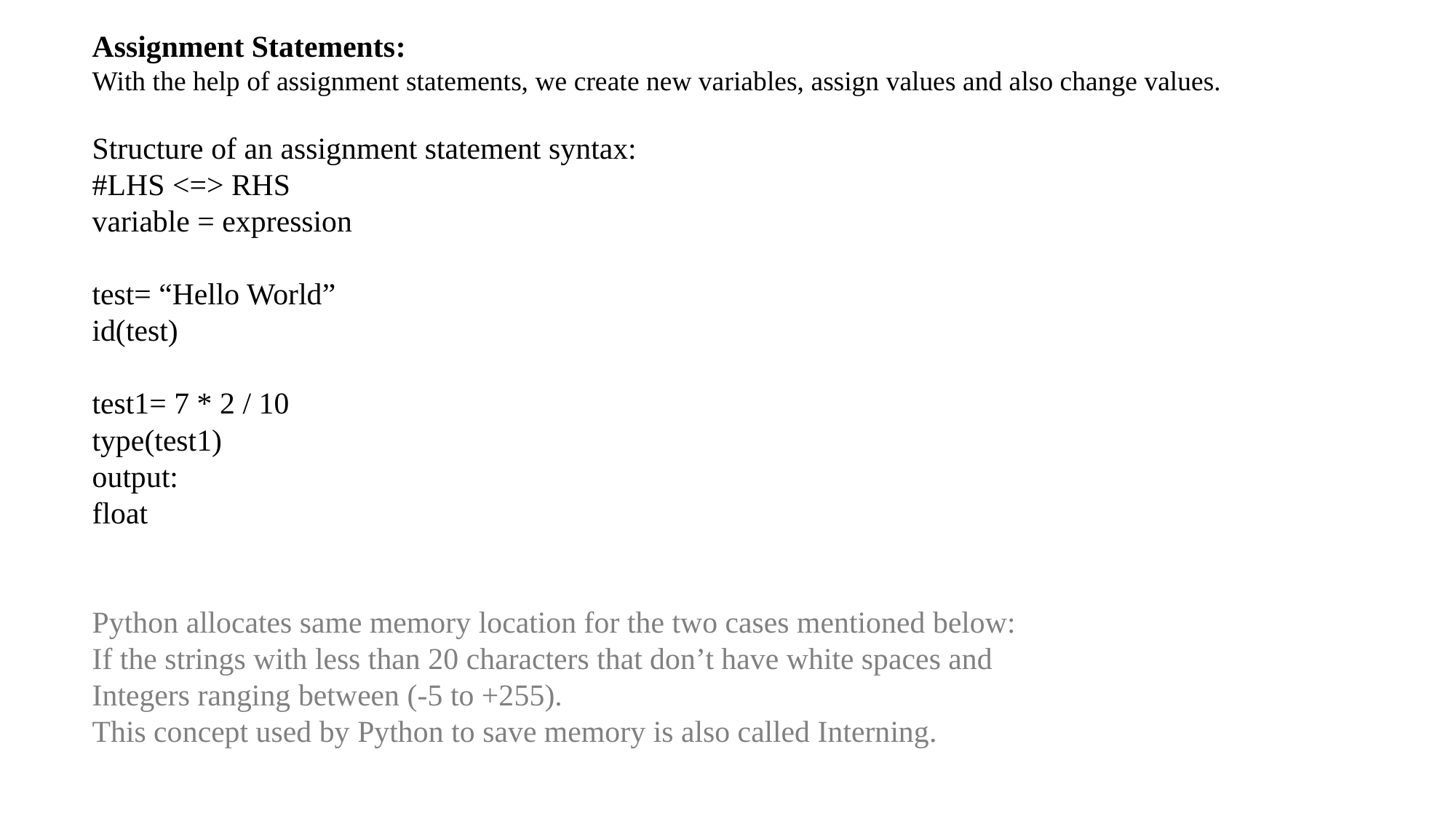

Assignment Statements:
With the help of assignment statements, we create new variables, assign values and also change values.

Structure of an assignment statement syntax:
#LHS <=> RHS
variable = expression

test= “Hello World”
id(test)

test1= 7 * 2 / 10
type(test1)
output:
float

Python allocates same memory location for the two cases mentioned below:
If the strings with less than 20 characters that don’t have white spaces and
Integers ranging between (-5 to +255).
This concept used by Python to save memory is also called Interning.